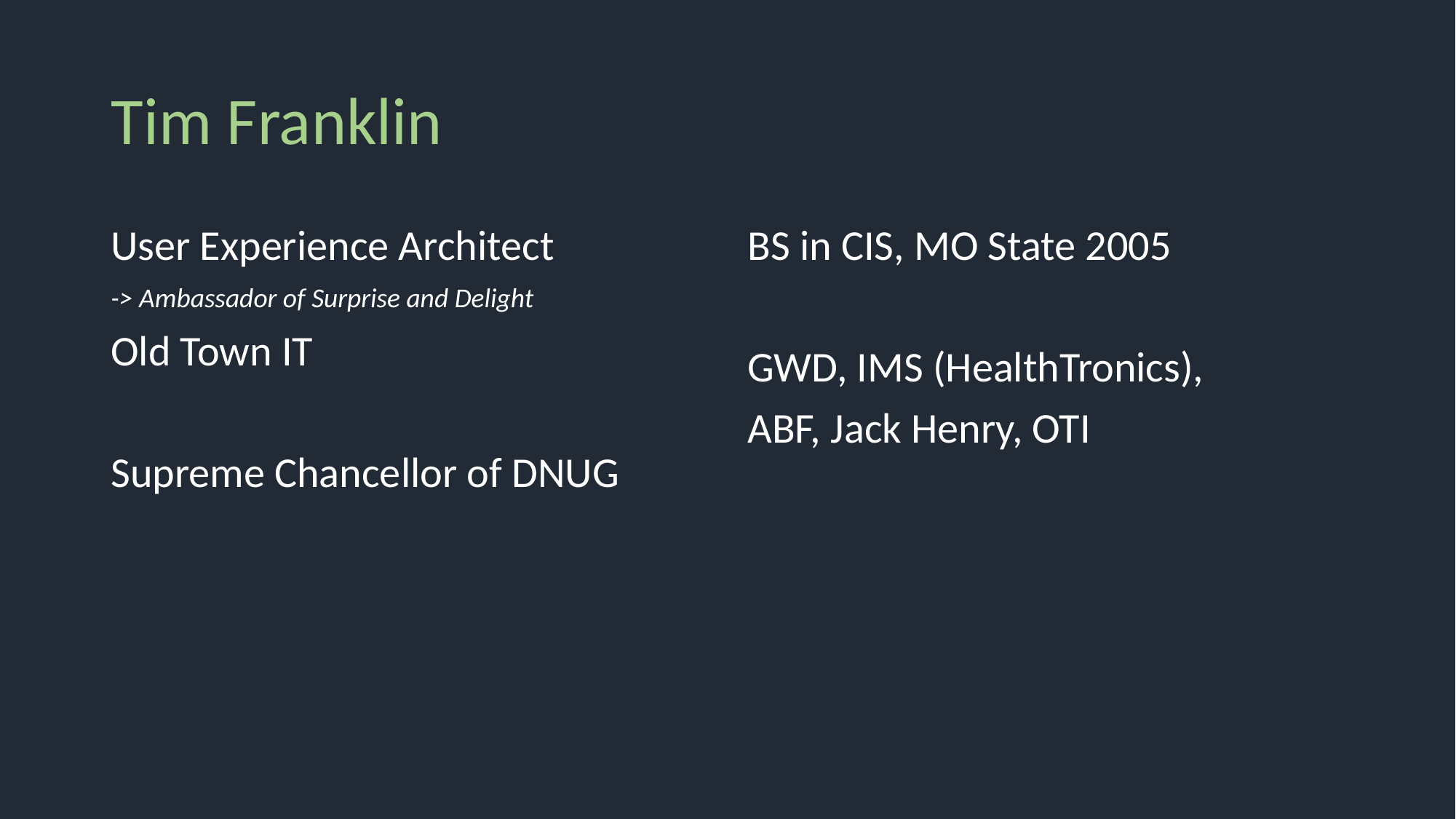

# Tim Franklin
User Experience Architect
-> Ambassador of Surprise and Delight
Old Town IT

Supreme Chancellor of DNUG
BS in CIS, MO State 2005

GWD, IMS (HealthTronics),
ABF, Jack Henry, OTI